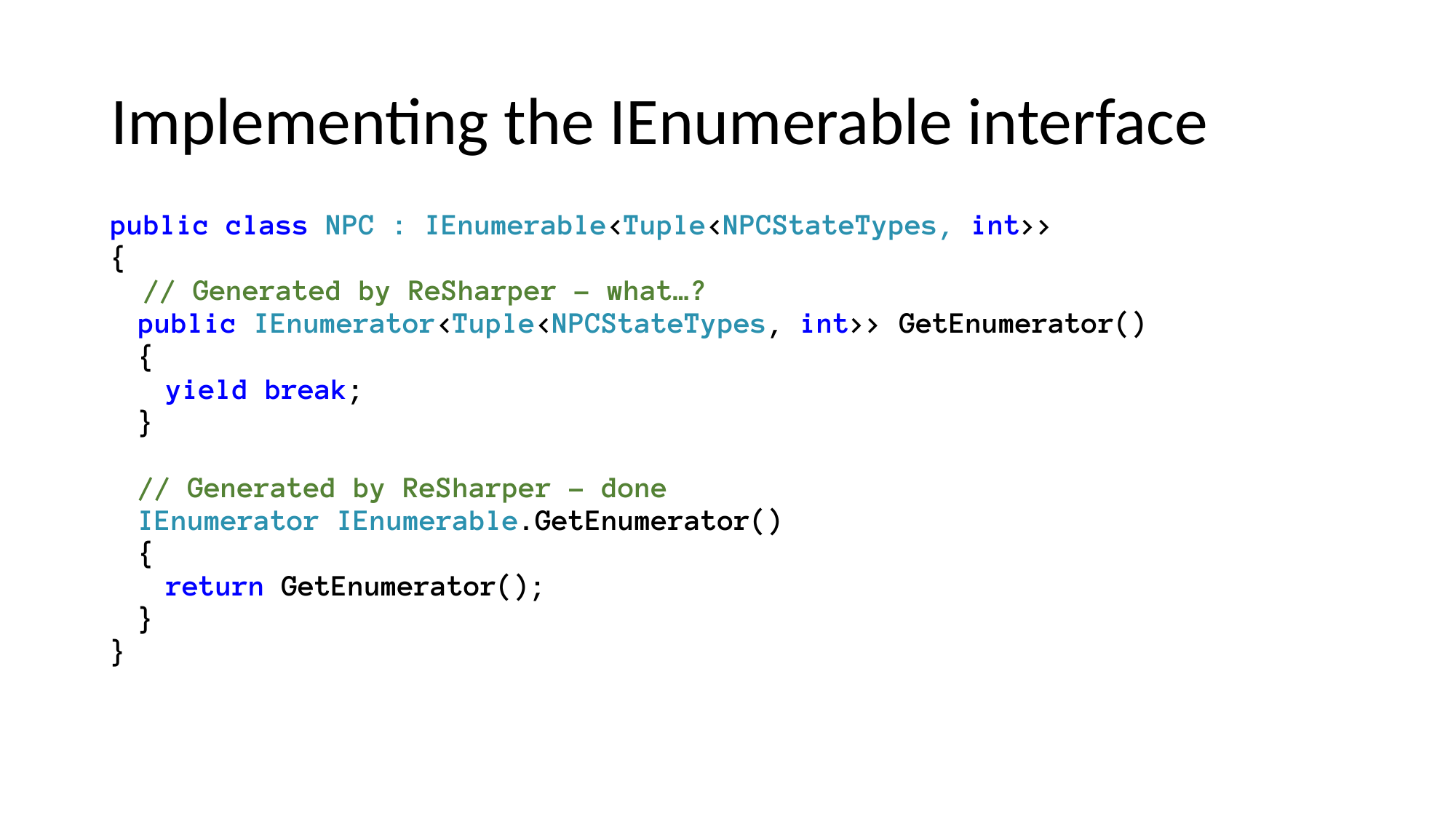

# Implementing the IEnumerable interface

public class NPC : IEnumerable<Tuple<NPCStateTypes, int>>
{
  // Generated by ReSharper – what…?
    public IEnumerator<Tuple<NPCStateTypes, int>> GetEnumerator()
    {
        yield break;
    }

    // Generated by ReSharper – done
    IEnumerator IEnumerable.GetEnumerator()
    {
        return GetEnumerator();
    }
}